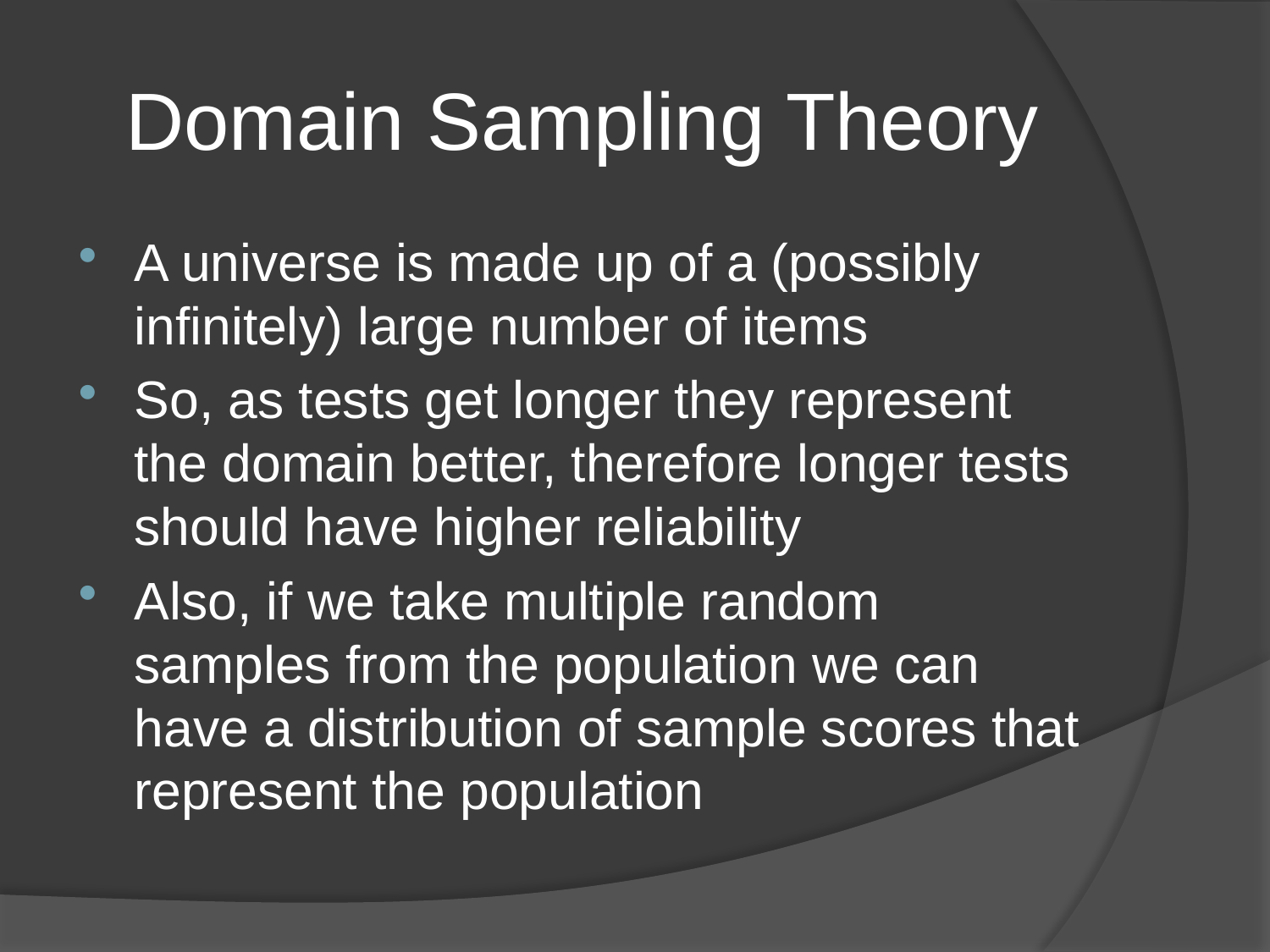

# Domain Sampling Theory
A universe is made up of a (possibly infinitely) large number of items
So, as tests get longer they represent the domain better, therefore longer tests should have higher reliability
Also, if we take multiple random samples from the population we can have a distribution of sample scores that represent the population